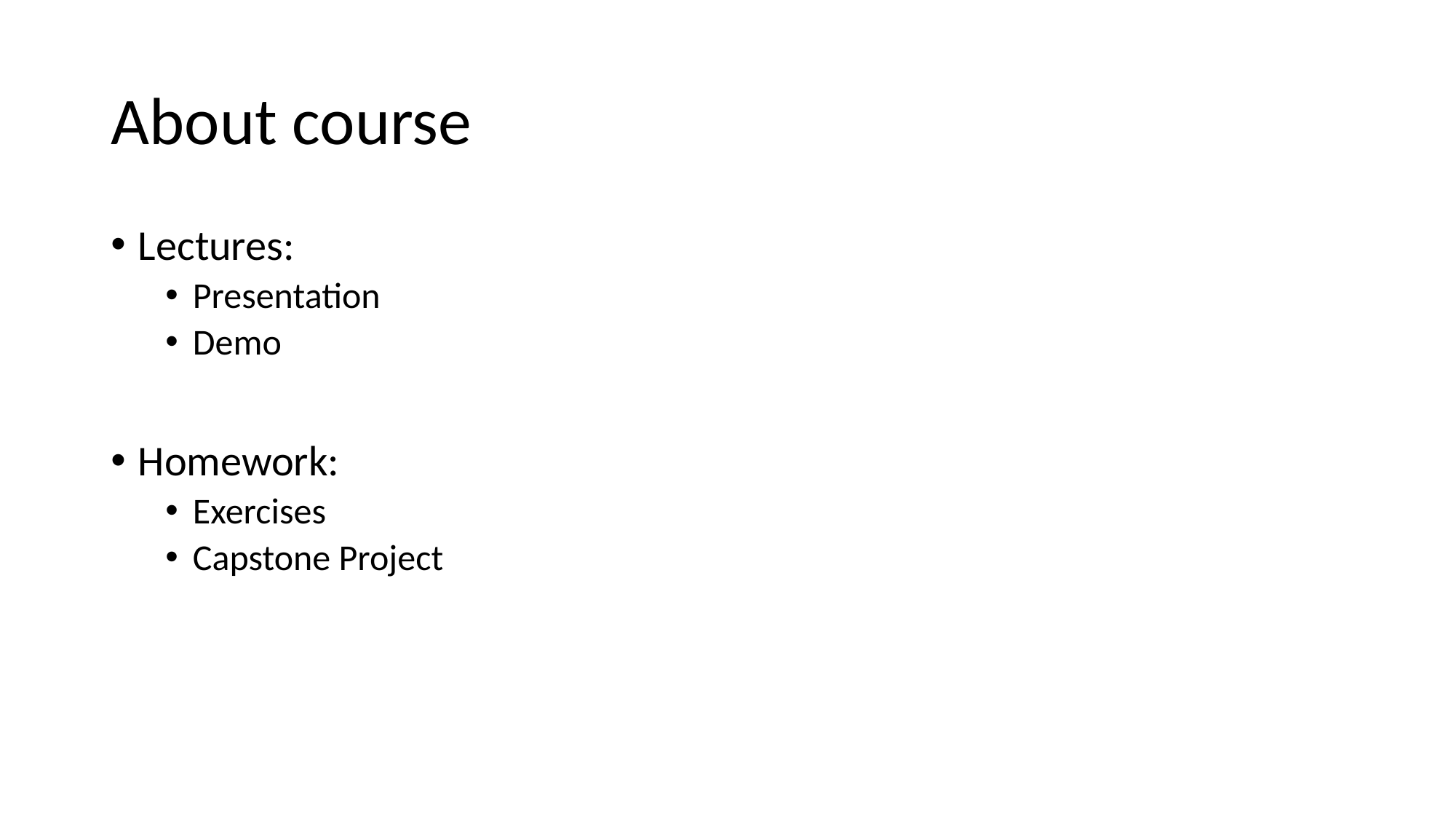

# About course
Lectures:
Presentation
Demo

Homework:
Exercises
Capstone Project